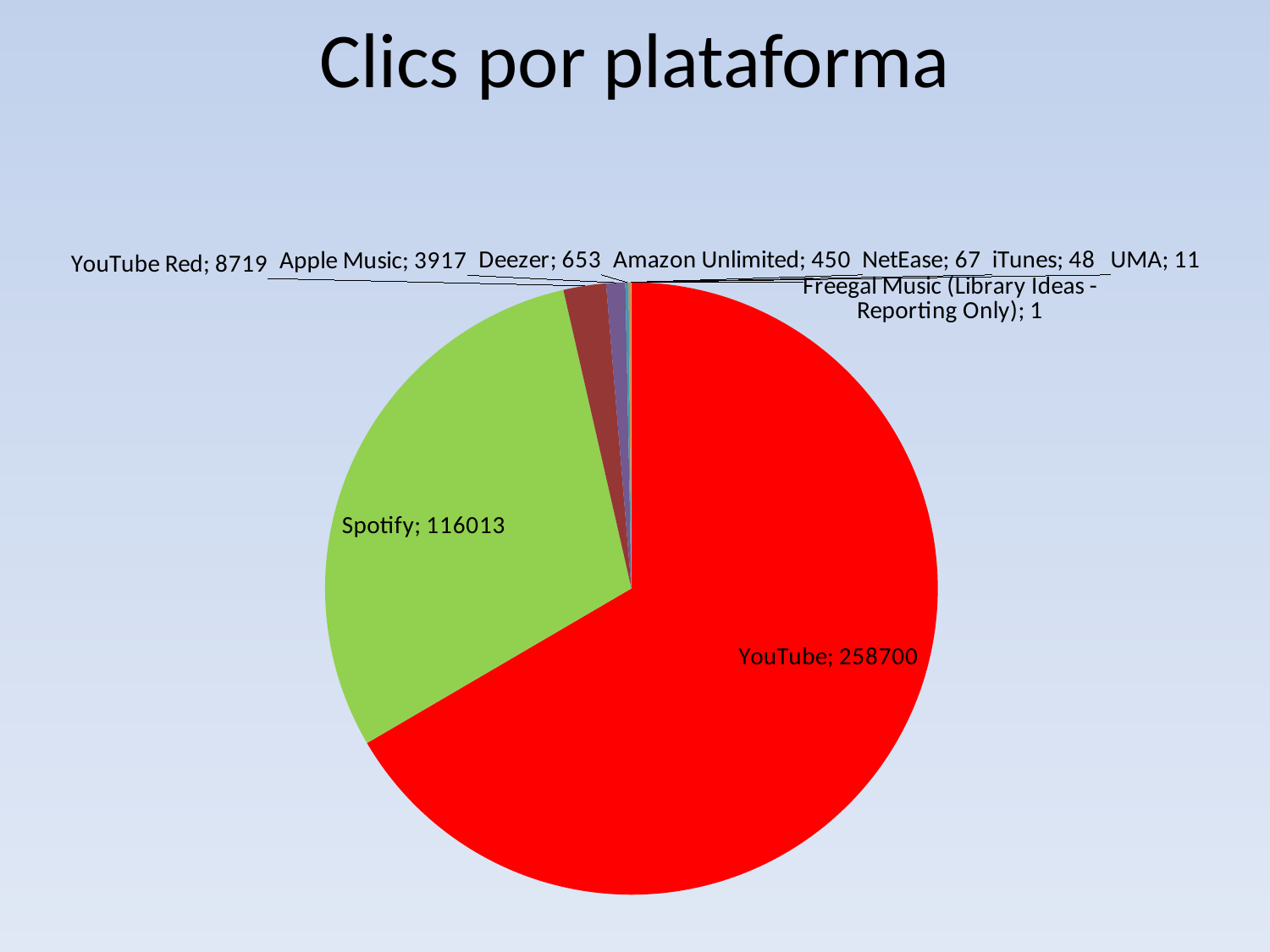

# Clics por plataforma

### Chart

| Category |  |
|---|---|
| YouTube | 258700.0 |
| Spotify | 116013.0 |
| YouTube Red | 8719.0 |
| Apple Music | 3917.0 |
| Deezer | 653.0 |
| Amazon Unlimited | 450.0 |
| NetEase | 67.0 |
| iTunes | 48.0 |
| UMA | 11.0 |
| Freegal Music (Library Ideas - Reporting Only) | 1.0 |